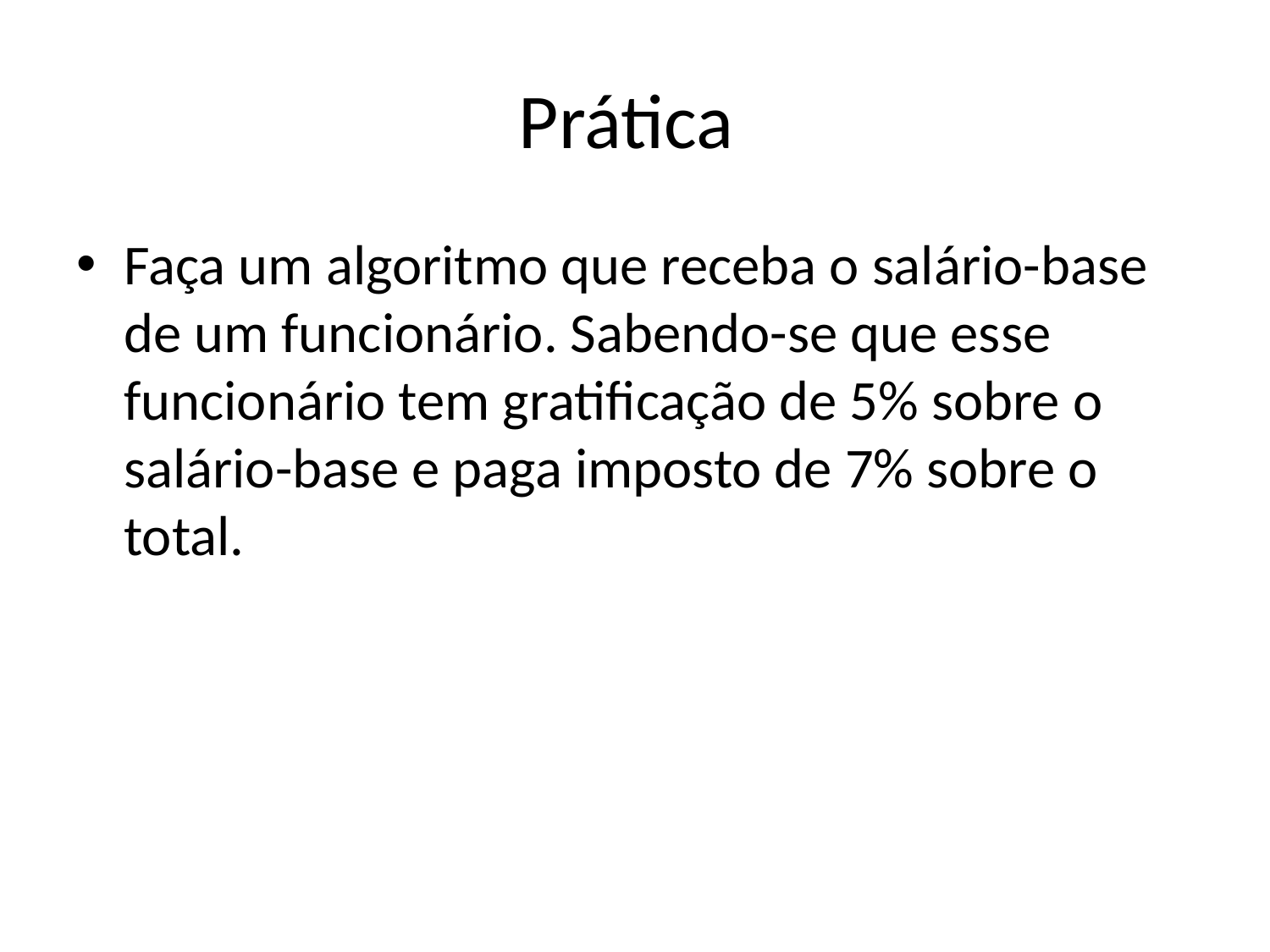

# Prática
Faça um algoritmo que receba o salário-base de um funcionário. Sabendo-se que esse funcionário tem gratificação de 5% sobre o salário-base e paga imposto de 7% sobre o total.